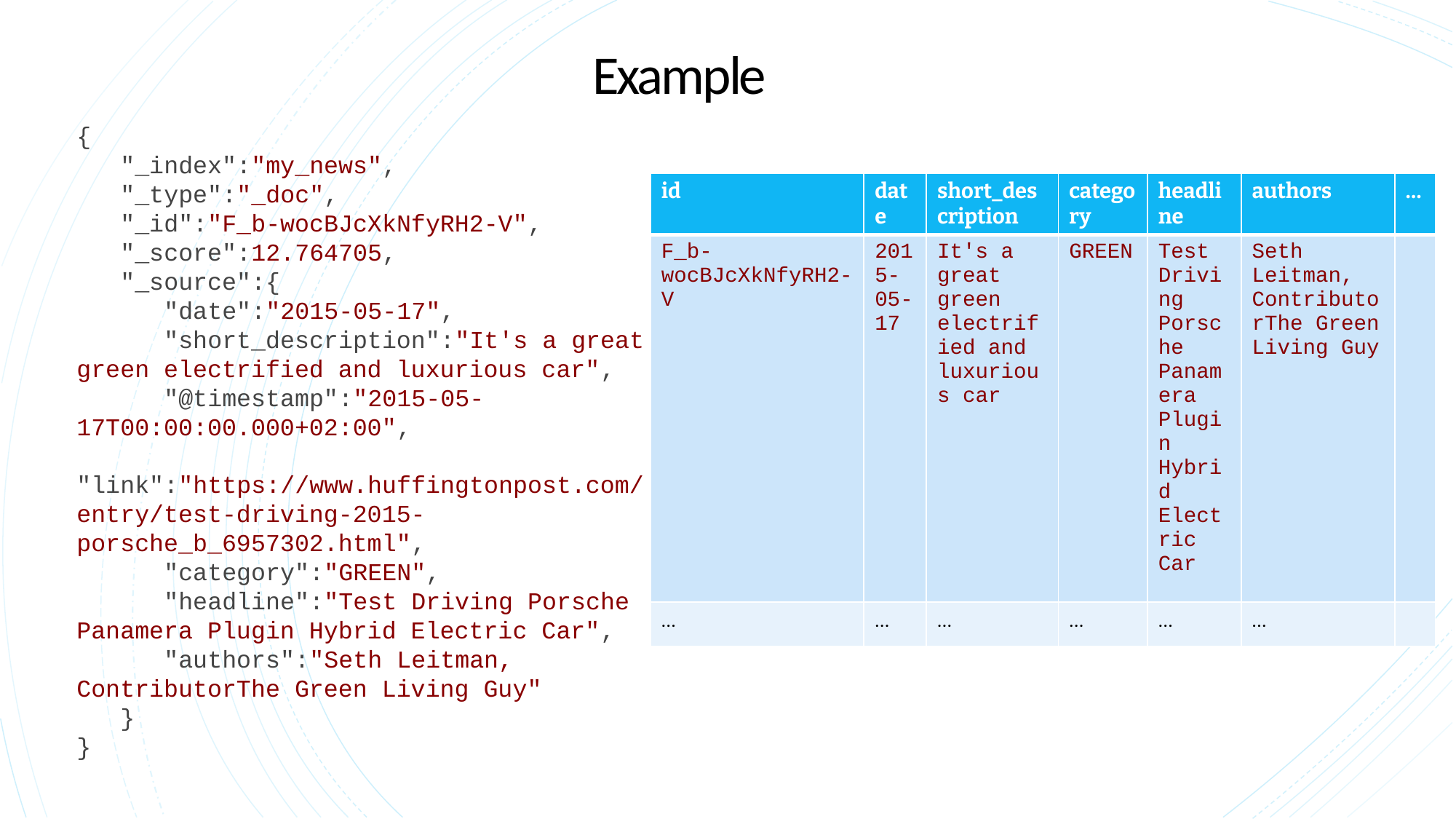

# Example
{
   "_index":"my_news",
   "_type":"_doc",
   "_id":"F_b-wocBJcXkNfyRH2-V",
   "_score":12.764705,
   "_source":{
      "date":"2015-05-17",
      "short_description":"It's a great green electrified and luxurious car",
      "@timestamp":"2015-05-17T00:00:00.000+02:00",
      "link":"https://www.huffingtonpost.com/entry/test-driving-2015-porsche_b_6957302.html",
      "category":"GREEN",
      "headline":"Test Driving Porsche Panamera Plugin Hybrid Electric Car",
      "authors":"Seth Leitman, ContributorThe Green Living Guy"
   }
}
| id | date | short\_description | category | headline | authors | … |
| --- | --- | --- | --- | --- | --- | --- |
| F\_b-wocBJcXkNfyRH2-V | 2015-05-17 | It's a great green electrified and luxurious car | GREEN | Test Driving Porsche Panamera Plugin Hybrid Electric Car | Seth Leitman, ContributorThe Green Living Guy |  |
| … | … | … | … | … | … |  |